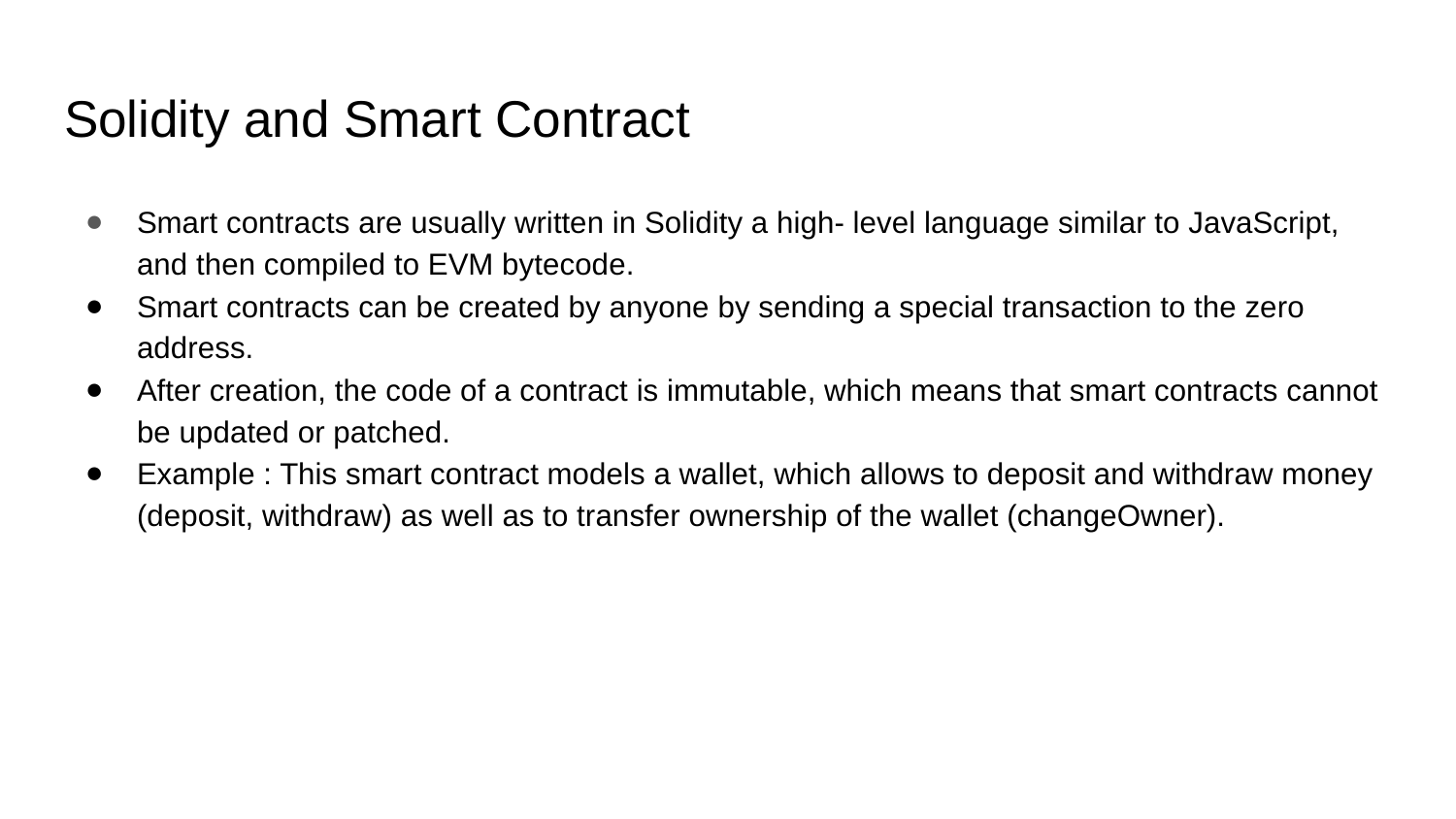

# Solidity and Smart Contract
Smart contracts are usually written in Solidity a high- level language similar to JavaScript, and then compiled to EVM bytecode.
Smart contracts can be created by anyone by sending a special transaction to the zero address.
After creation, the code of a contract is immutable, which means that smart contracts cannot be updated or patched.
Example : This smart contract models a wallet, which allows to deposit and withdraw money (deposit, withdraw) as well as to transfer ownership of the wallet (changeOwner).